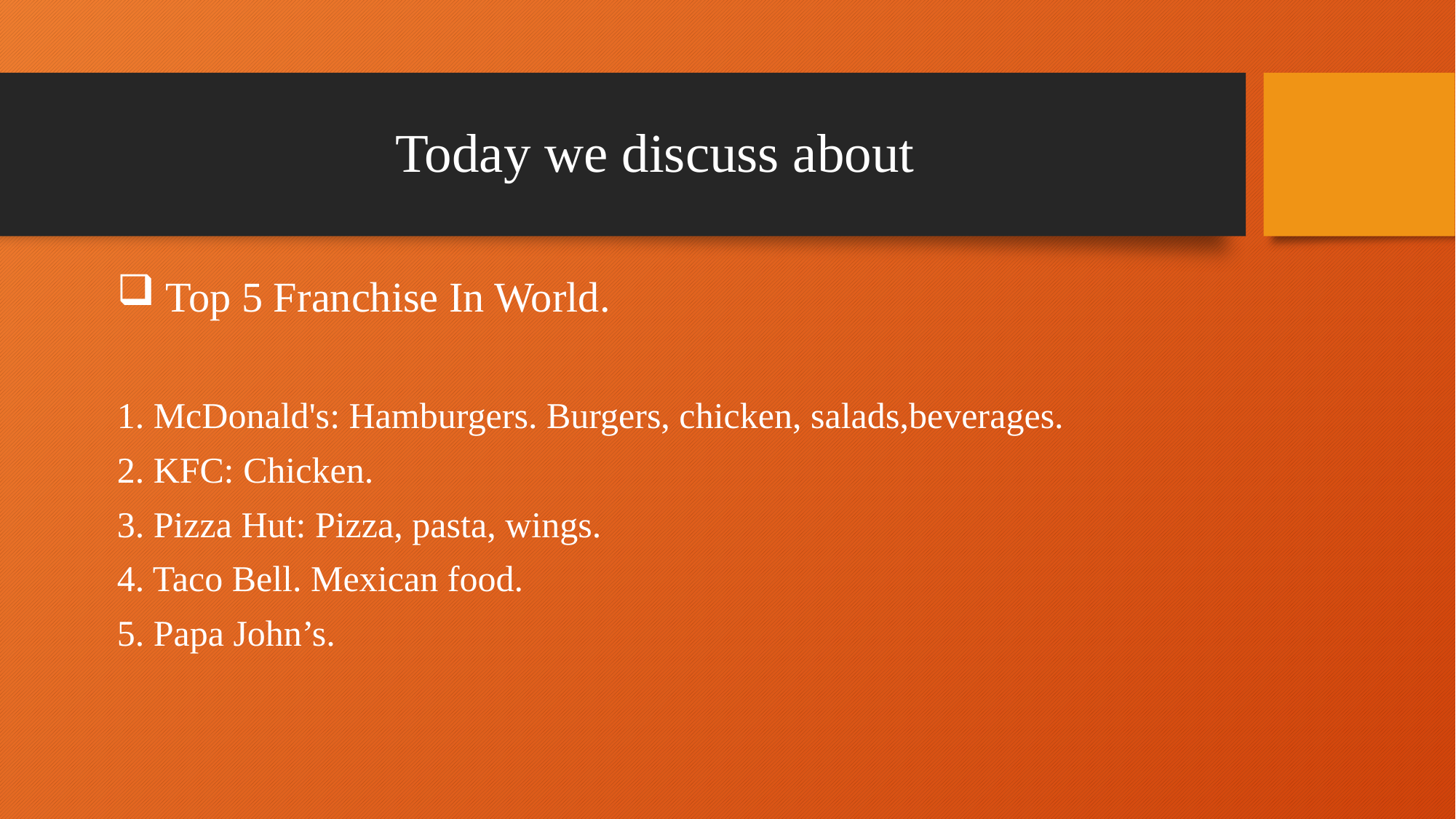

# Today we discuss about
 Top 5 Franchise In World.

1. McDonald's: Hamburgers. Burgers, chicken, salads,beverages.
2. KFC: Chicken.
3. Pizza Hut: Pizza, pasta, wings.
4. Taco Bell. Mexican food.
5. Papa John’s.